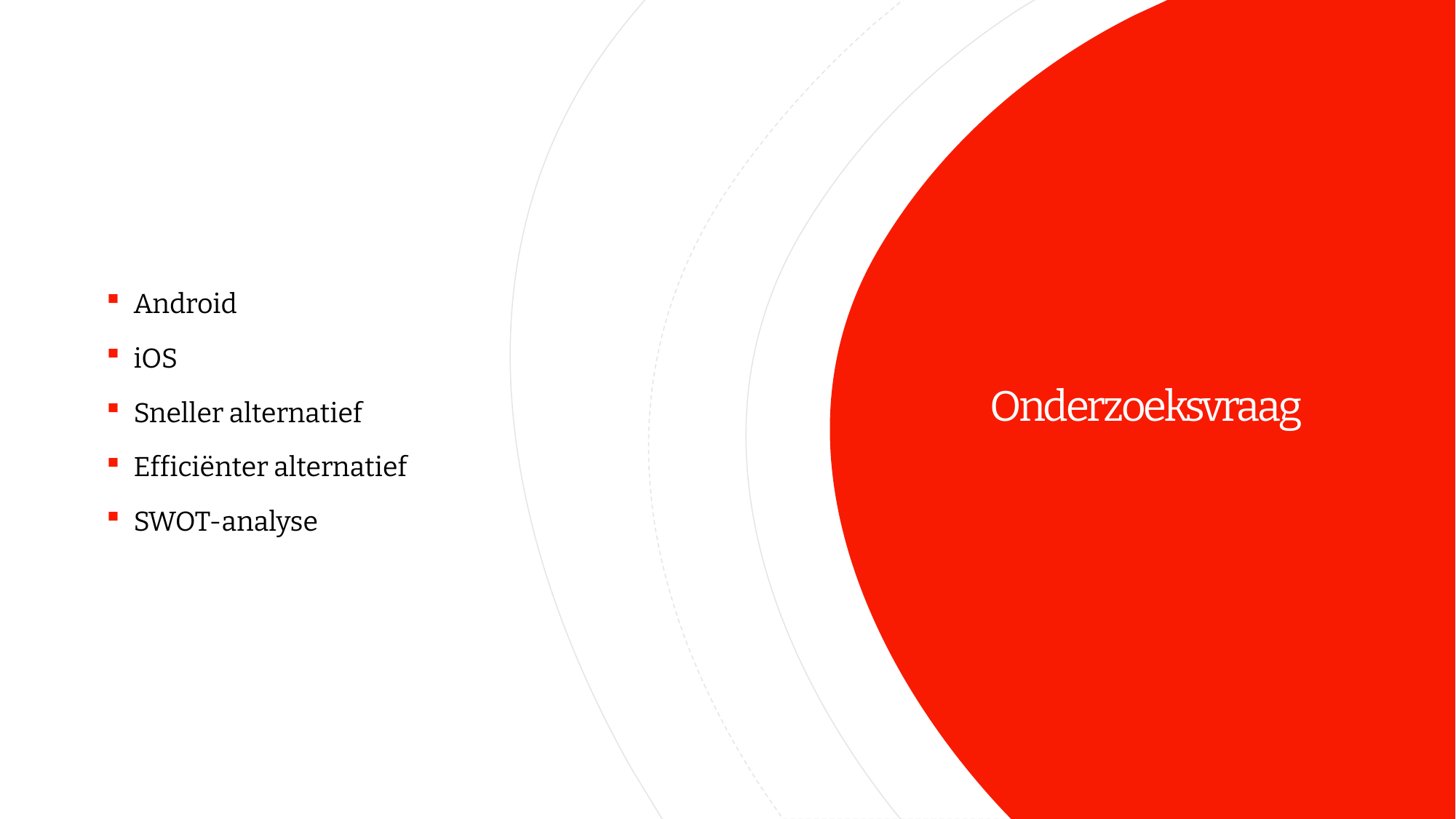

Android
iOS
Sneller alternatief
Efficiënter alternatief
SWOT-analyse
# Onderzoeksvraag